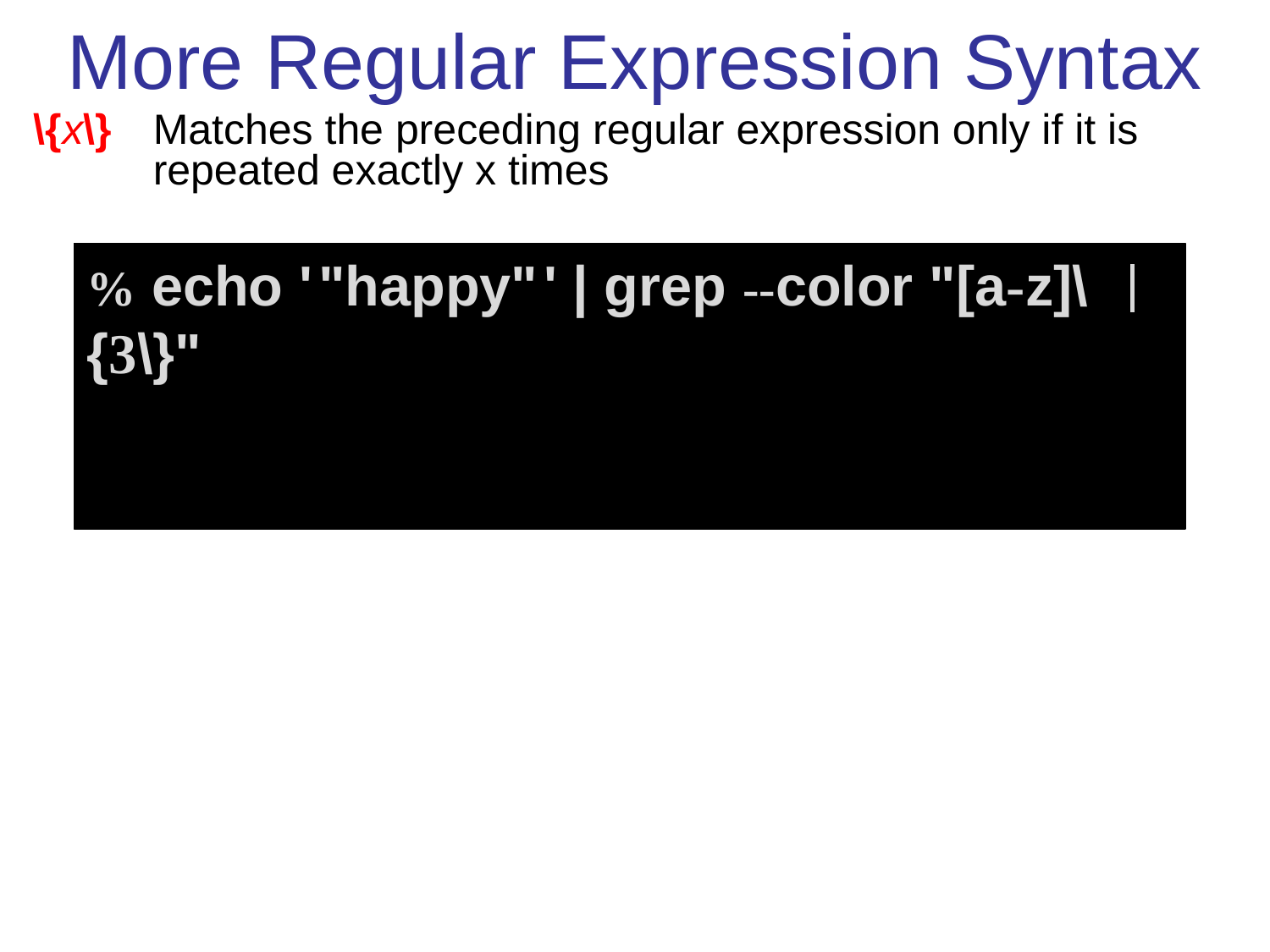

# More Regular Expression Syntax
\{x\} 	Matches the preceding regular expression only if it is repeated exactly x times

% echo ' "happy" ' | grep --color "[a-z]\{3\}"